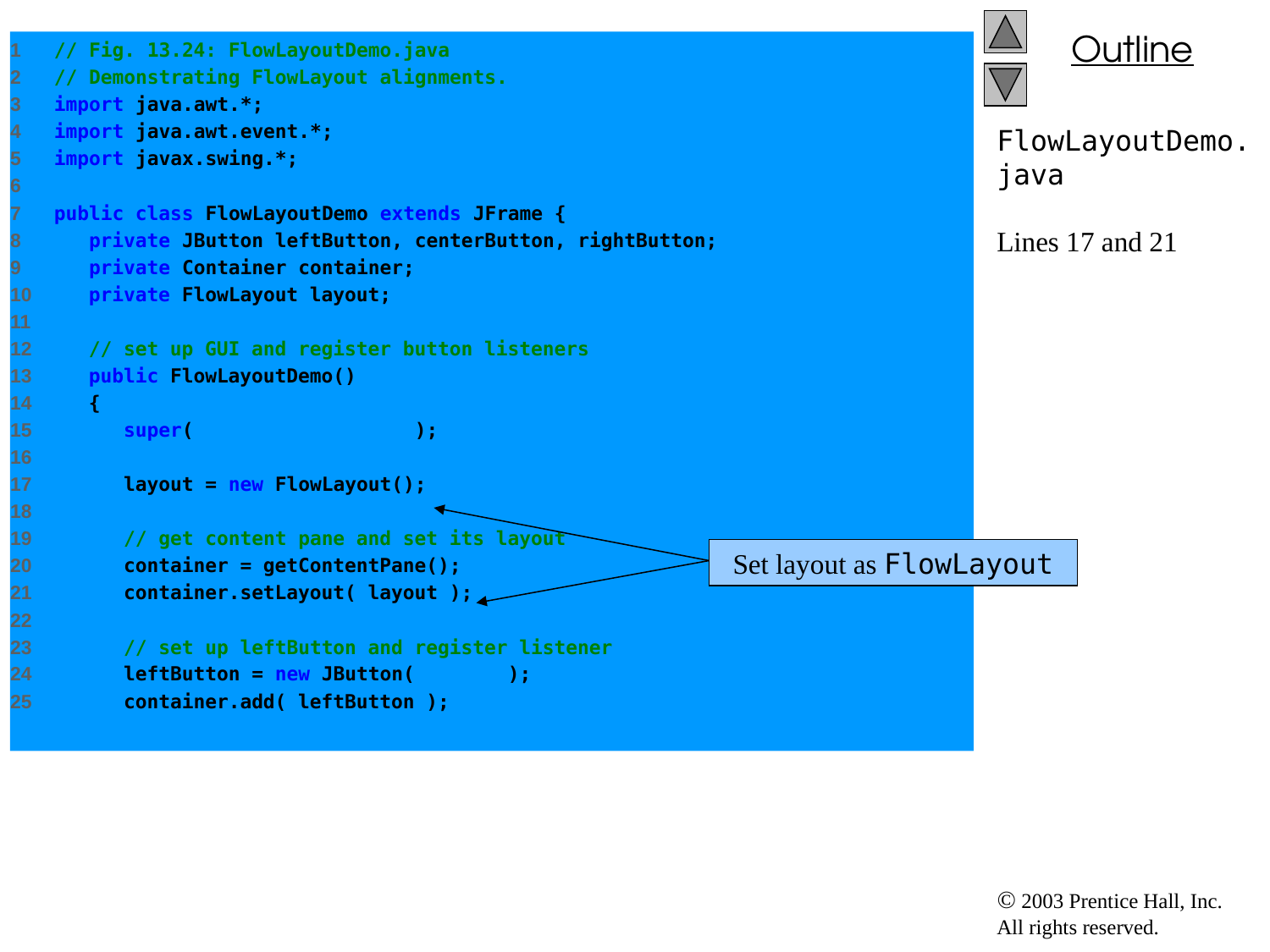

64
1      // Fig. 13.24: FlowLayoutDemo.java
2      // Demonstrating FlowLayout alignments.
3      import java.awt.*;
4      import java.awt.event.*;
5      import javax.swing.*;
6
7      public class FlowLayoutDemo extends JFrame {
8         private JButton leftButton, centerButton, rightButton;
9         private Container container;
10       private FlowLayout layout;
11
12       // set up GUI and register button listeners
13       public FlowLayoutDemo()
14       {
15          super( "FlowLayout Demo" );
16
17          layout = new FlowLayout();
18
19          // get content pane and set its layout
20          container = getContentPane();
21          container.setLayout( layout );
22
23          // set up leftButton and register listener
24          leftButton = new JButton( "Left" );
25          container.add( leftButton );

# FlowLayoutDemo.java Lines 17 and 21

Set layout as FlowLayout